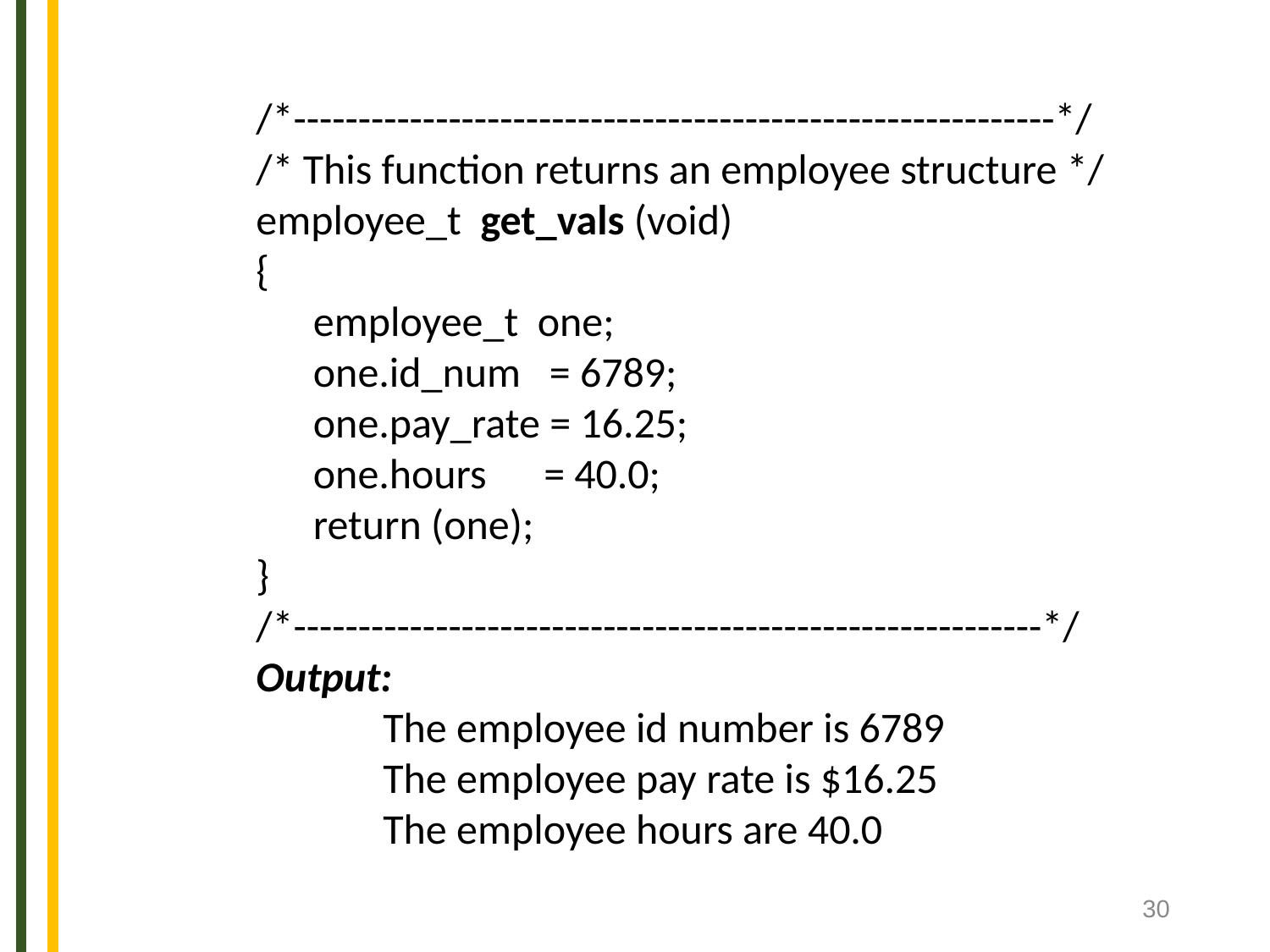

/*-----------------------------------------------------------*/
/* This function returns an employee structure */
employee_t  get_vals (void)
{
      employee_t  one;
      one.id_num   = 6789;
      one.pay_rate = 16.25;
      one.hours      = 40.0;
      return (one);
}
/*----------------------------------------------------------*/
Output:
	The employee id number is 6789
	The employee pay rate is $16.25
	The employee hours are 40.0
30